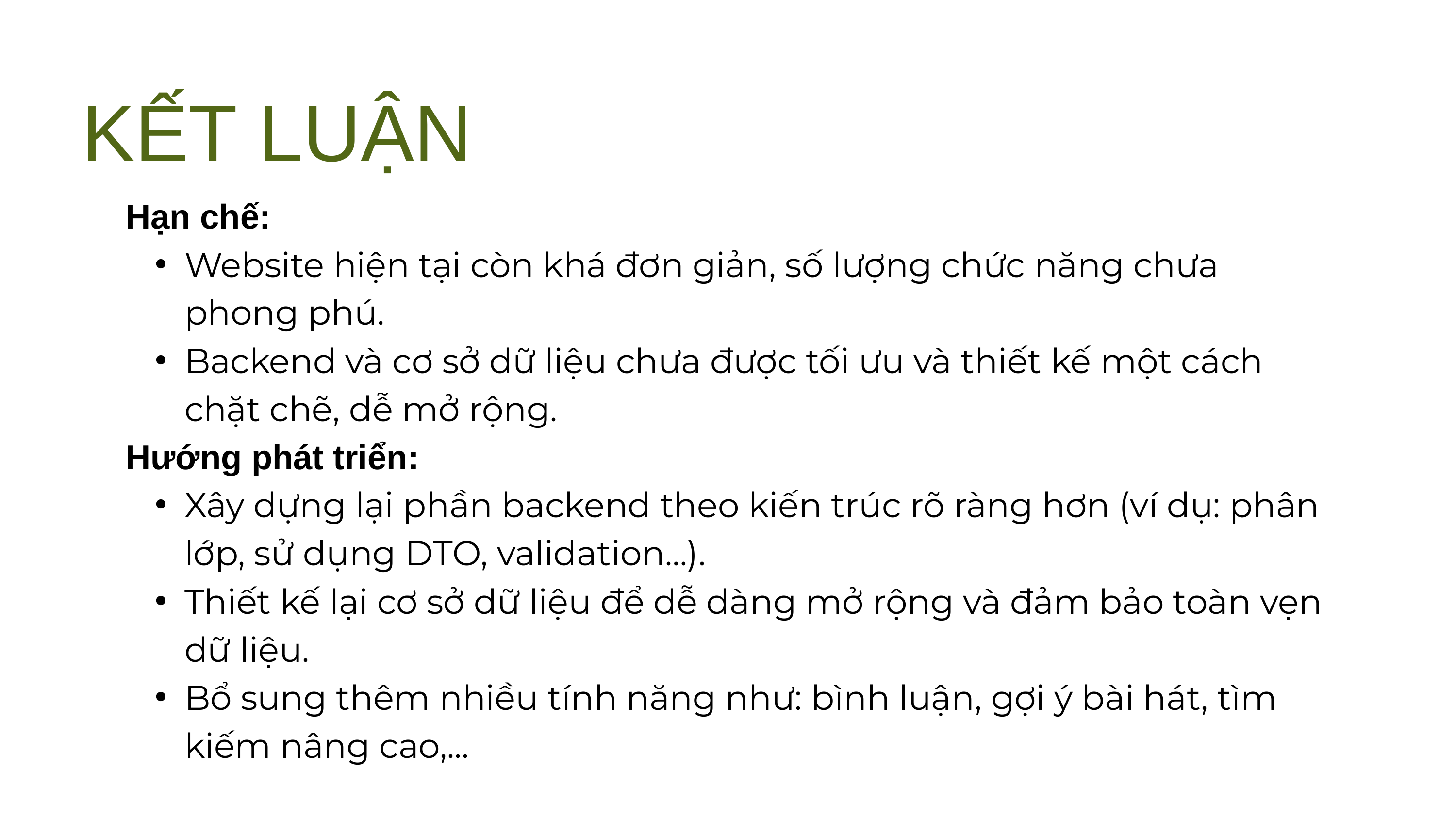

KẾT LUẬN

Hạn chế:
Website hiện tại còn khá đơn giản, số lượng chức năng chưa phong phú.
Backend và cơ sở dữ liệu chưa được tối ưu và thiết kế một cách chặt chẽ, dễ mở rộng.
Hướng phát triển:
Xây dựng lại phần backend theo kiến trúc rõ ràng hơn (ví dụ: phân lớp, sử dụng DTO, validation…).
Thiết kế lại cơ sở dữ liệu để dễ dàng mở rộng và đảm bảo toàn vẹn dữ liệu.
Bổ sung thêm nhiều tính năng như: bình luận, gợi ý bài hát, tìm kiếm nâng cao,...